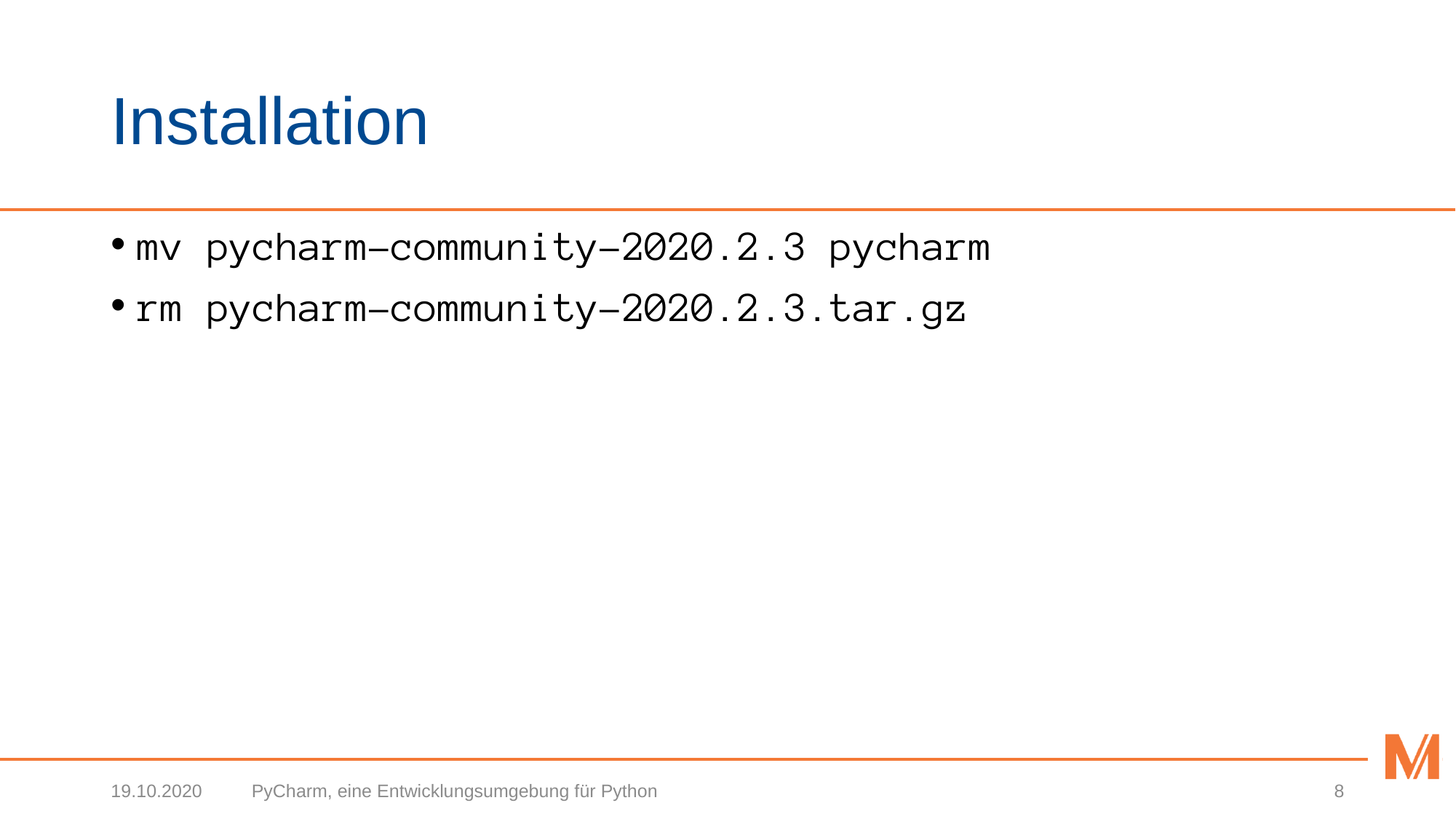

# Installation
mv pycharm-community-2020.2.3 pycharm
rm pycharm-community-2020.2.3.tar.gz

19.10.2020
PyCharm, eine Entwicklungsumgebung für Python
8